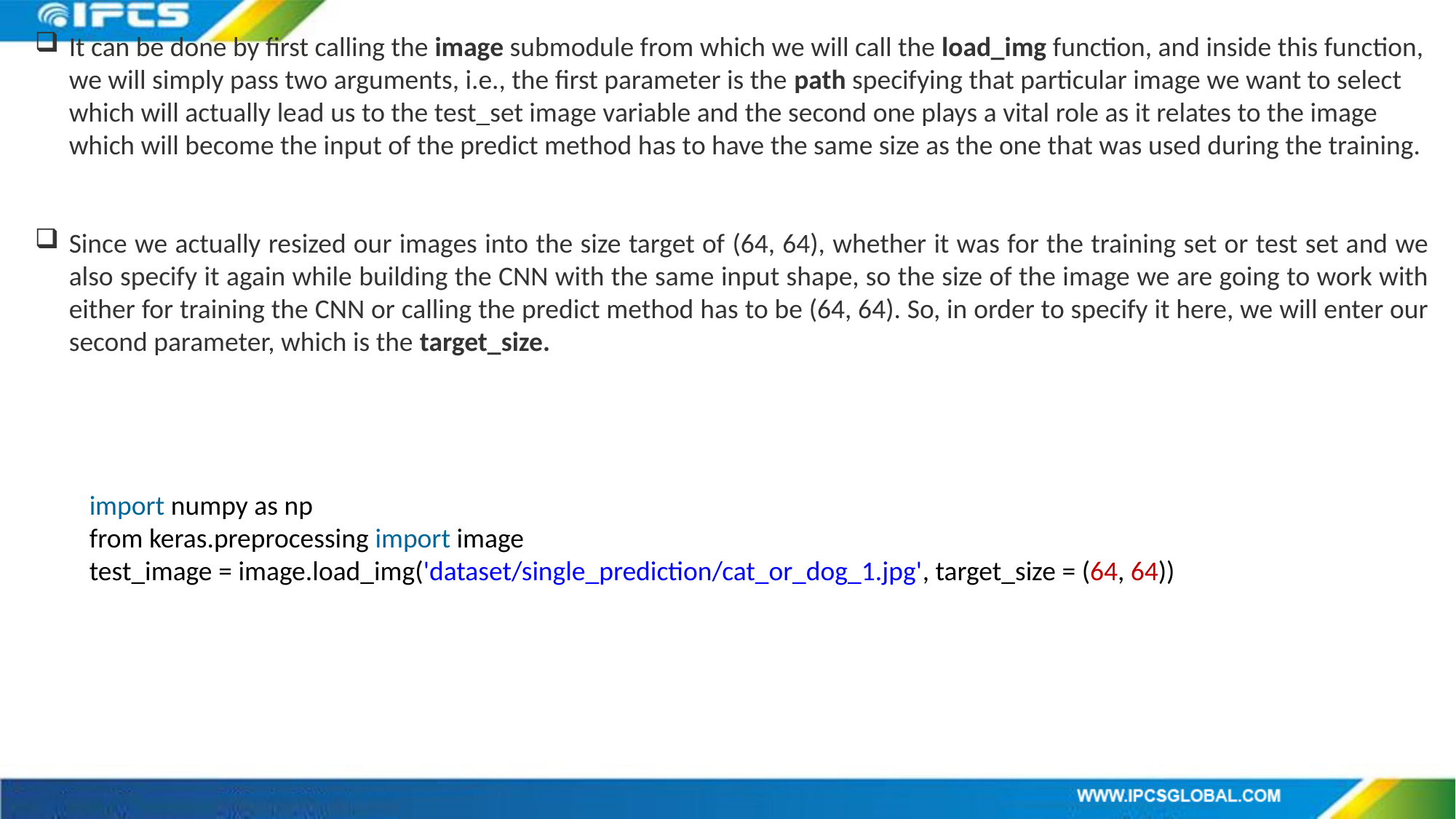

It can be done by first calling the image submodule from which we will call the load_img function, and inside this function, we will simply pass two arguments, i.e., the first parameter is the path specifying that particular image we want to select which will actually lead us to the test_set image variable and the second one plays a vital role as it relates to the image which will become the input of the predict method has to have the same size as the one that was used during the training.

Since we actually resized our images into the size target of (64, 64), whether it was for the training set or test set and we also specify it again while building the CNN with the same input shape, so the size of the image we are going to work with either for training the CNN or calling the predict method has to be (64, 64). So, in order to specify it here, we will enter our second parameter, which is the target_size.

import numpy as np
from keras.preprocessing import image
test_image = image.load_img('dataset/single_prediction/cat_or_dog_1.jpg', target_size = (64, 64))